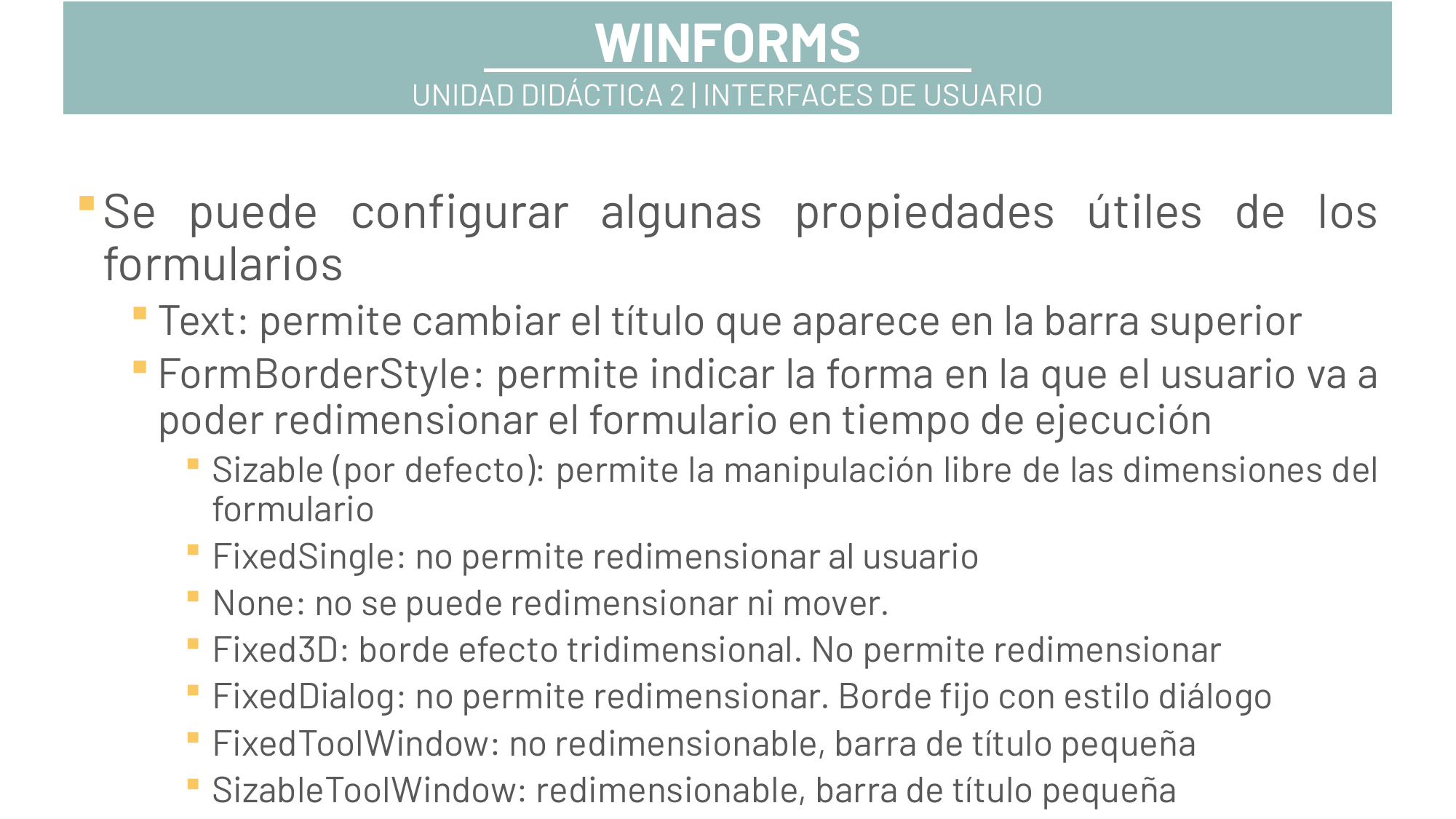

WINFORMS
UNIDAD DIDÁCTICA 2 | INTERFACES DE USUARIO
Se puede configurar algunas propiedades útiles de los formularios
Text: permite cambiar el título que aparece en la barra superior
FormBorderStyle: permite indicar la forma en la que el usuario va a poder redimensionar el formulario en tiempo de ejecución
Sizable (por defecto): permite la manipulación libre de las dimensiones del formulario
FixedSingle: no permite redimensionar al usuario
None: no se puede redimensionar ni mover.
Fixed3D: borde efecto tridimensional. No permite redimensionar
FixedDialog: no permite redimensionar. Borde fijo con estilo diálogo
FixedToolWindow: no redimensionable, barra de título pequeña
SizableToolWindow: redimensionable, barra de título pequeña